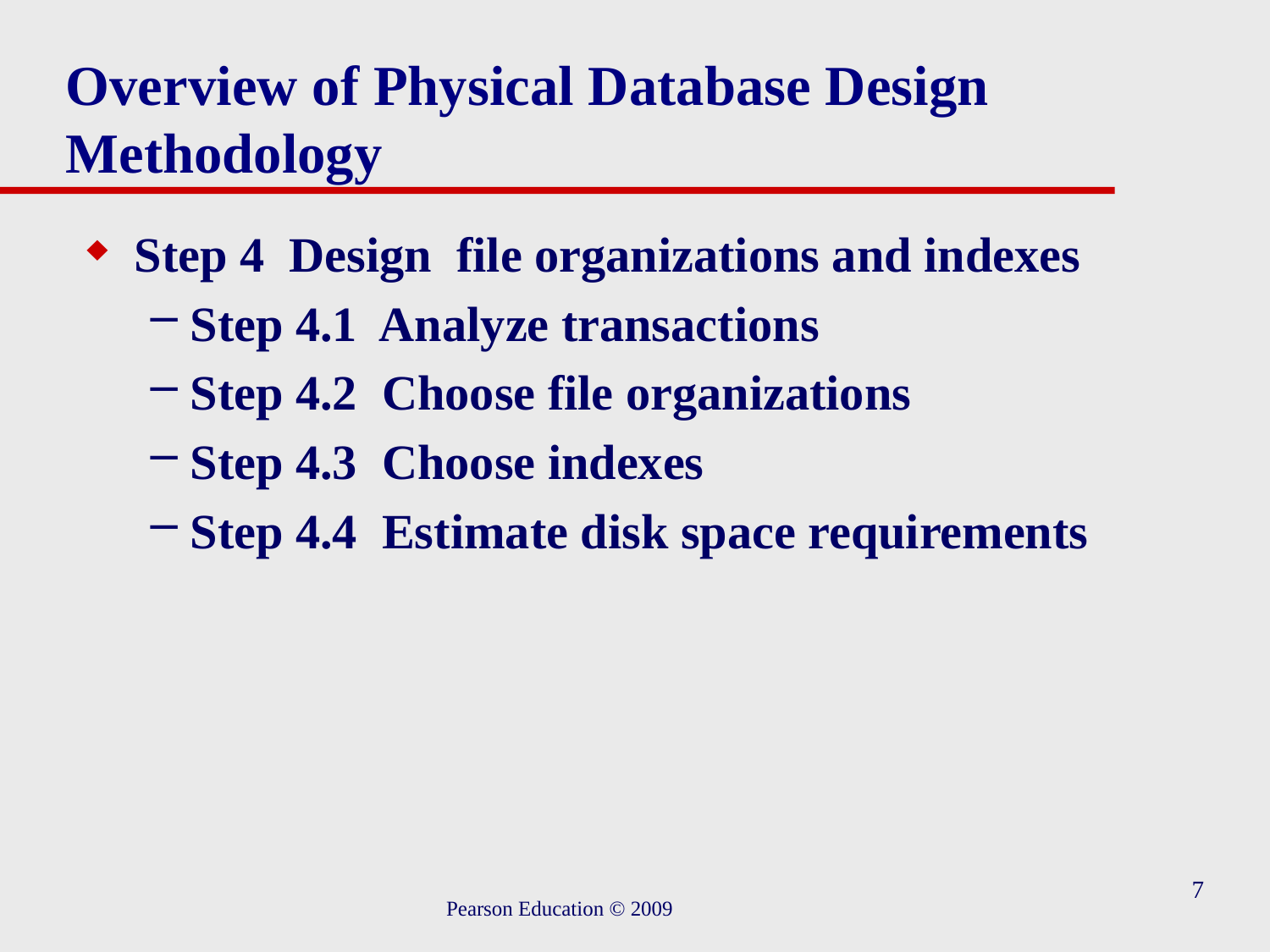

# Overview of Physical Database Design Methodology
Step 4  Design  file organizations and indexes
Step 4.1  Analyze transactions
Step 4.2  Choose file organizations
Step 4.3  Choose indexes
Step 4.4  Estimate disk space requirements
7
Pearson Education © 2009